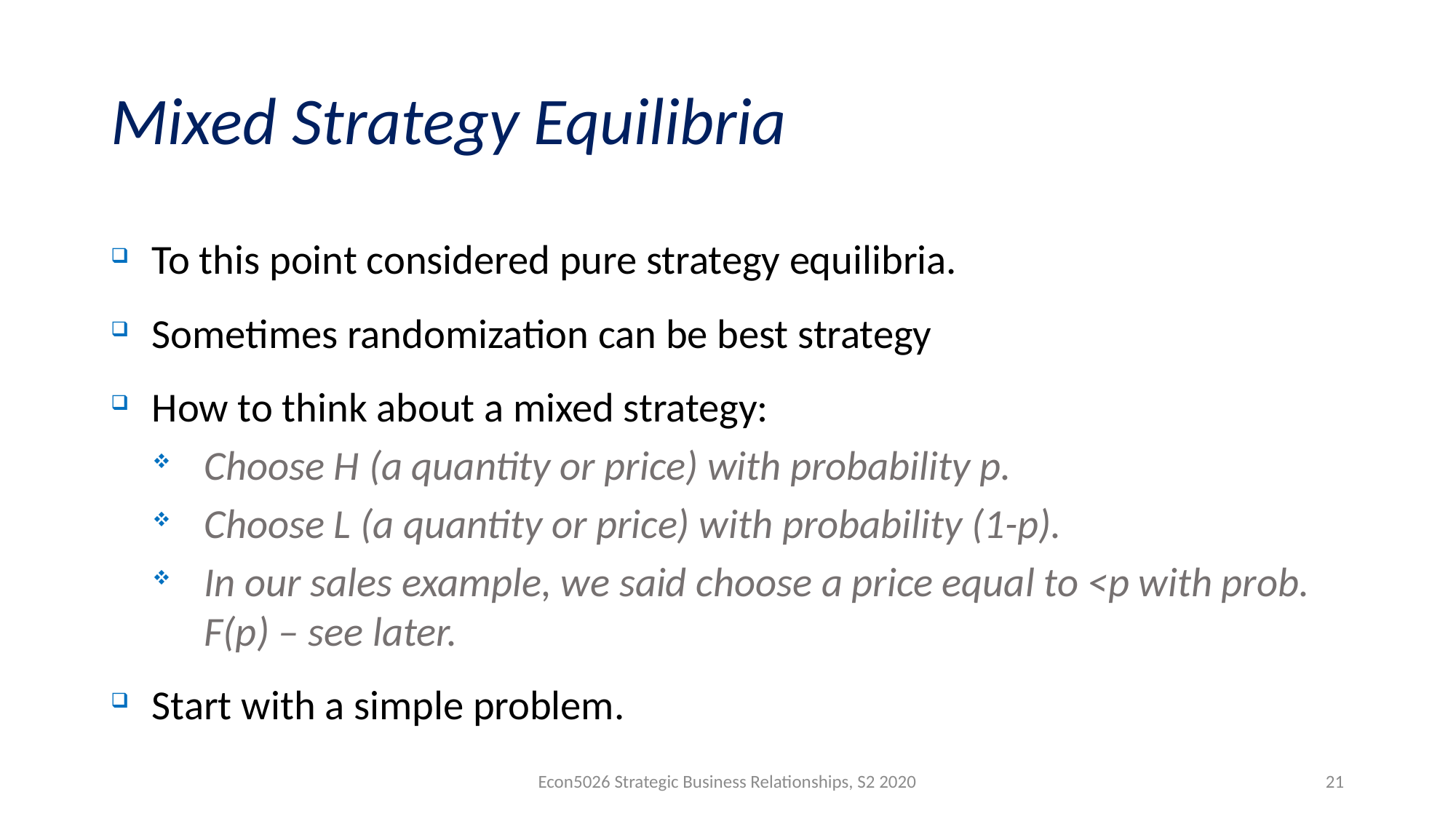

# Mixed Strategy Equilibria
To this point considered pure strategy equilibria.
Sometimes randomization can be best strategy
How to think about a mixed strategy:
Choose H (a quantity or price) with probability p.
Choose L (a quantity or price) with probability (1-p).
In our sales example, we said choose a price equal to <p with prob. F(p) – see later.
Start with a simple problem.

Econ5026 Strategic Business Relationships, S2 2020
21